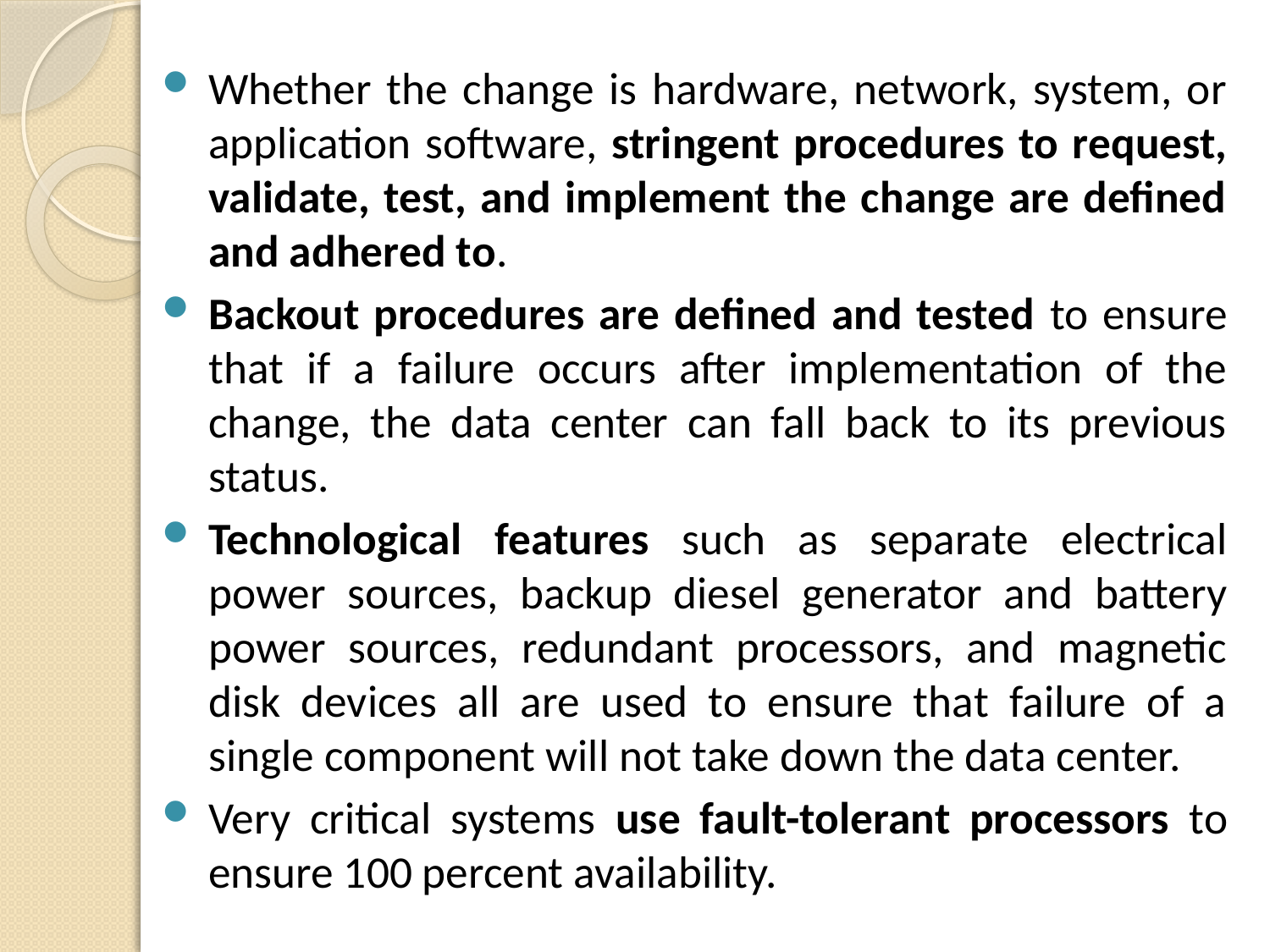

Whether the change is hardware, network, system, or application software, stringent procedures to request, validate, test, and implement the change are defined and adhered to.
Backout procedures are defined and tested to ensure that if a failure occurs after implementation of the change, the data center can fall back to its previous status.
Technological features such as separate electrical power sources, backup diesel generator and battery power sources, redundant processors, and magnetic disk devices all are used to ensure that failure of a single component will not take down the data center.
Very critical systems use fault-tolerant processors to ensure 100 percent availability.